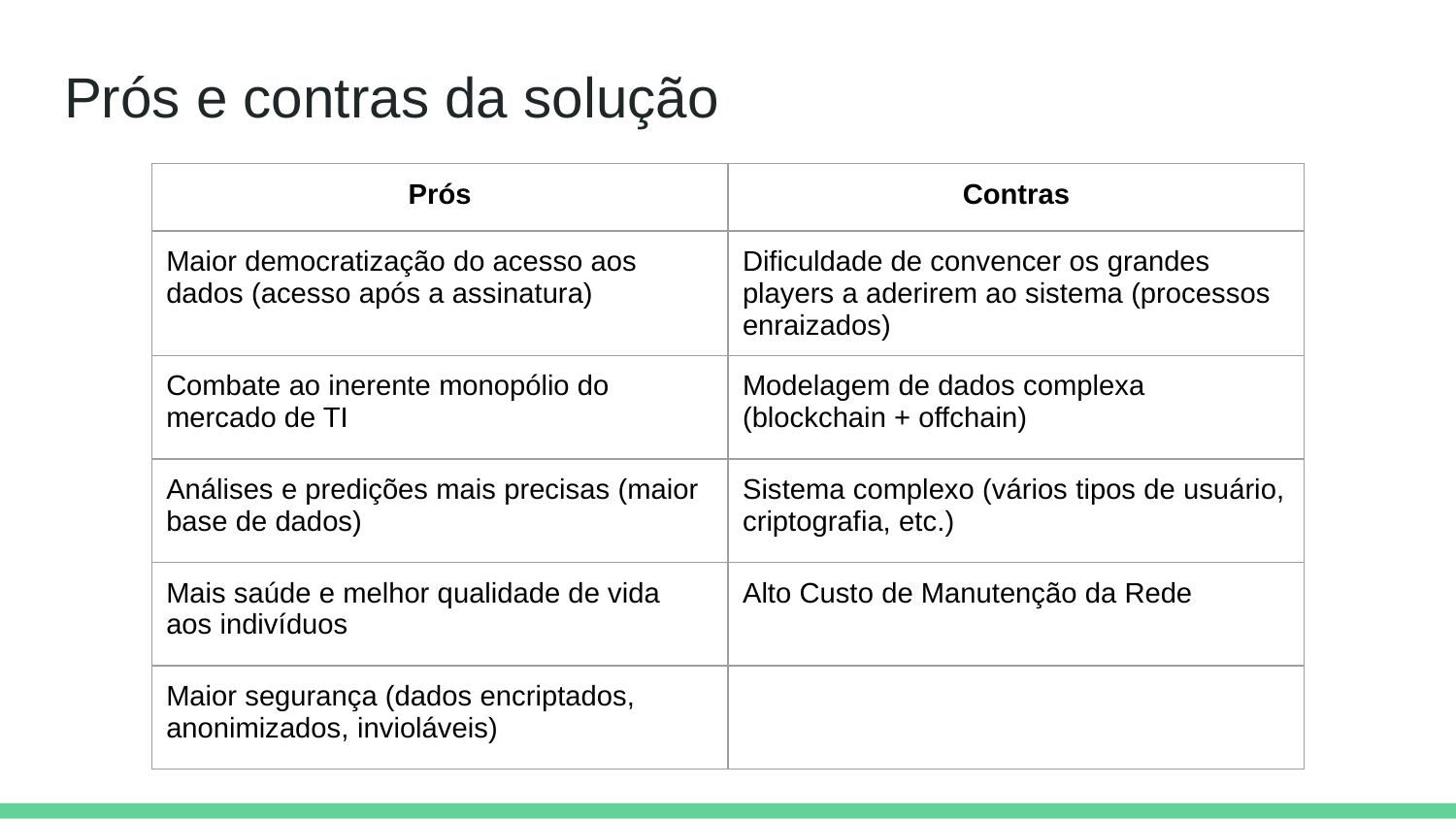

# Prós e contras da solução
| Prós | Contras |
| --- | --- |
| Maior democratização do acesso aos dados (acesso após a assinatura) | Dificuldade de convencer os grandes players a aderirem ao sistema (processos enraizados) |
| Combate ao inerente monopólio do mercado de TI | Modelagem de dados complexa (blockchain + offchain) |
| Análises e predições mais precisas (maior base de dados) | Sistema complexo (vários tipos de usuário, criptografia, etc.) |
| Mais saúde e melhor qualidade de vida aos indivíduos | Alto Custo de Manutenção da Rede |
| Maior segurança (dados encriptados, anonimizados, invioláveis) |  |